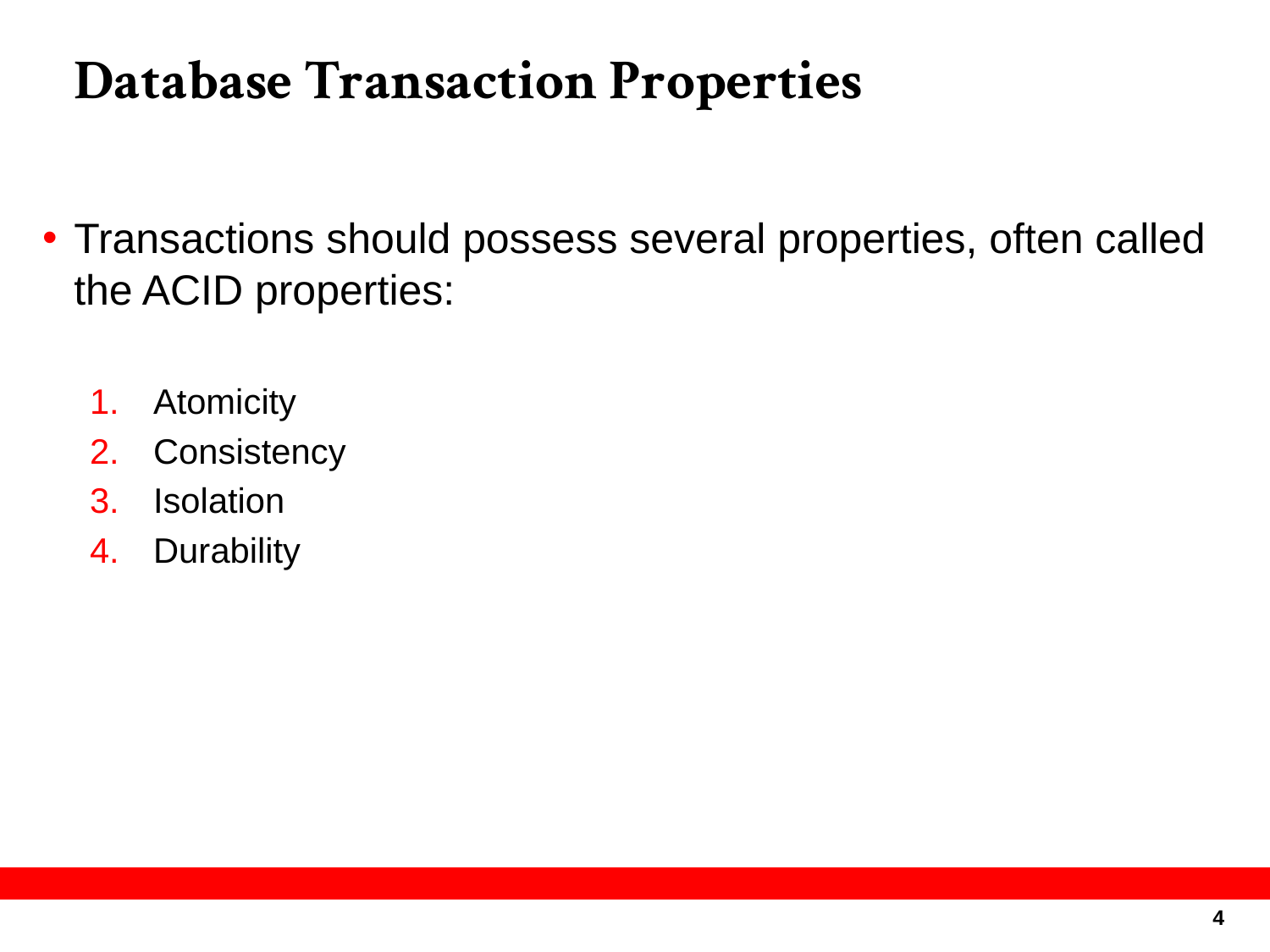

# Database Transaction Properties
Transactions should possess several properties, often called the ACID properties:

Atomicity
Consistency
Isolation
Durability